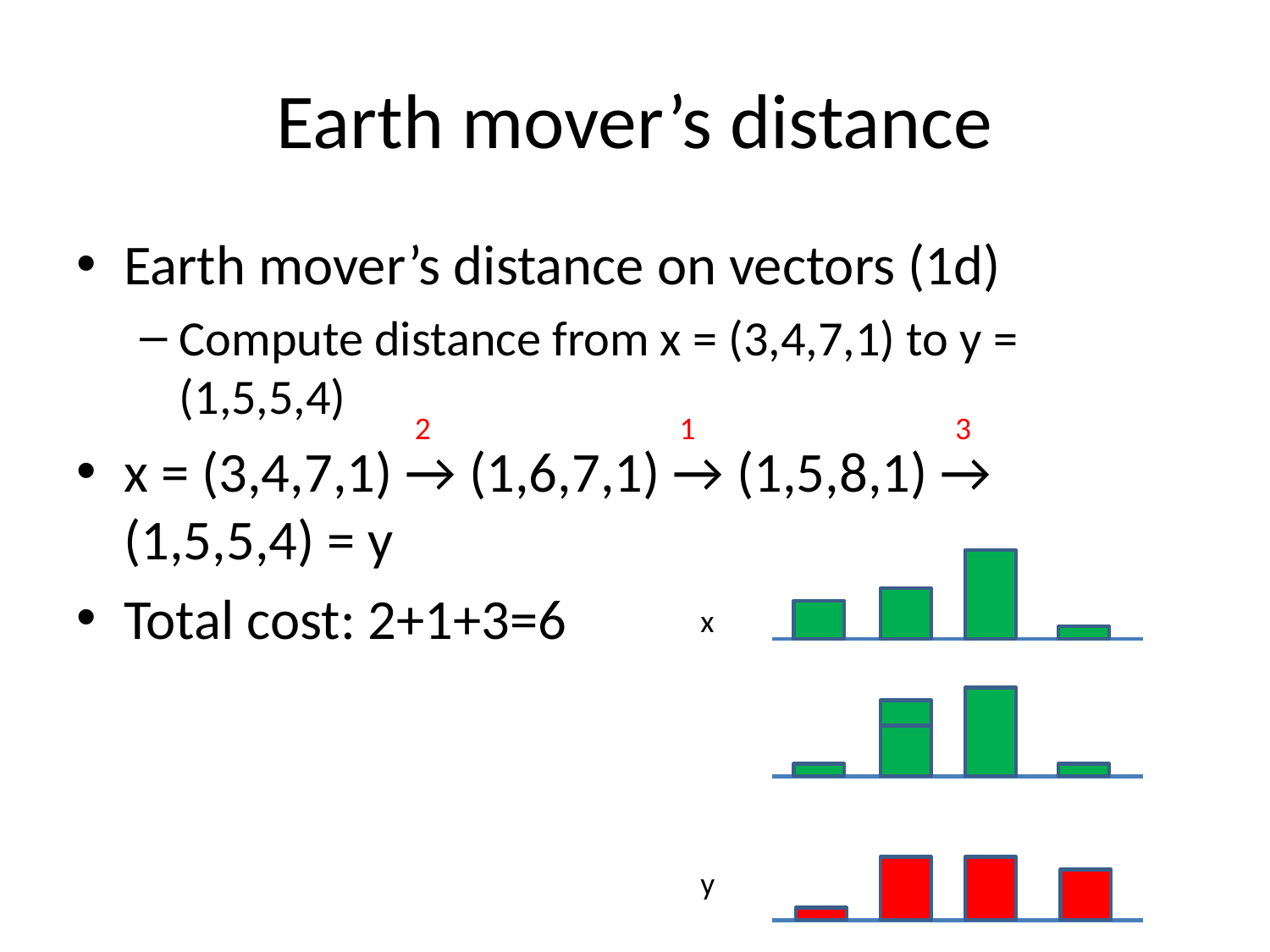

# Earth mover’s distance
Earth mover’s distance on vectors (1d)
Compute distance from x = (3,4,7,1) to y = (1,5,5,4)
x = (3,4,7,1) → (1,6,7,1) → (1,5,8,1) → (1,5,5,4) = y
Total cost: 2+1+3=6
2
1
3

x

y